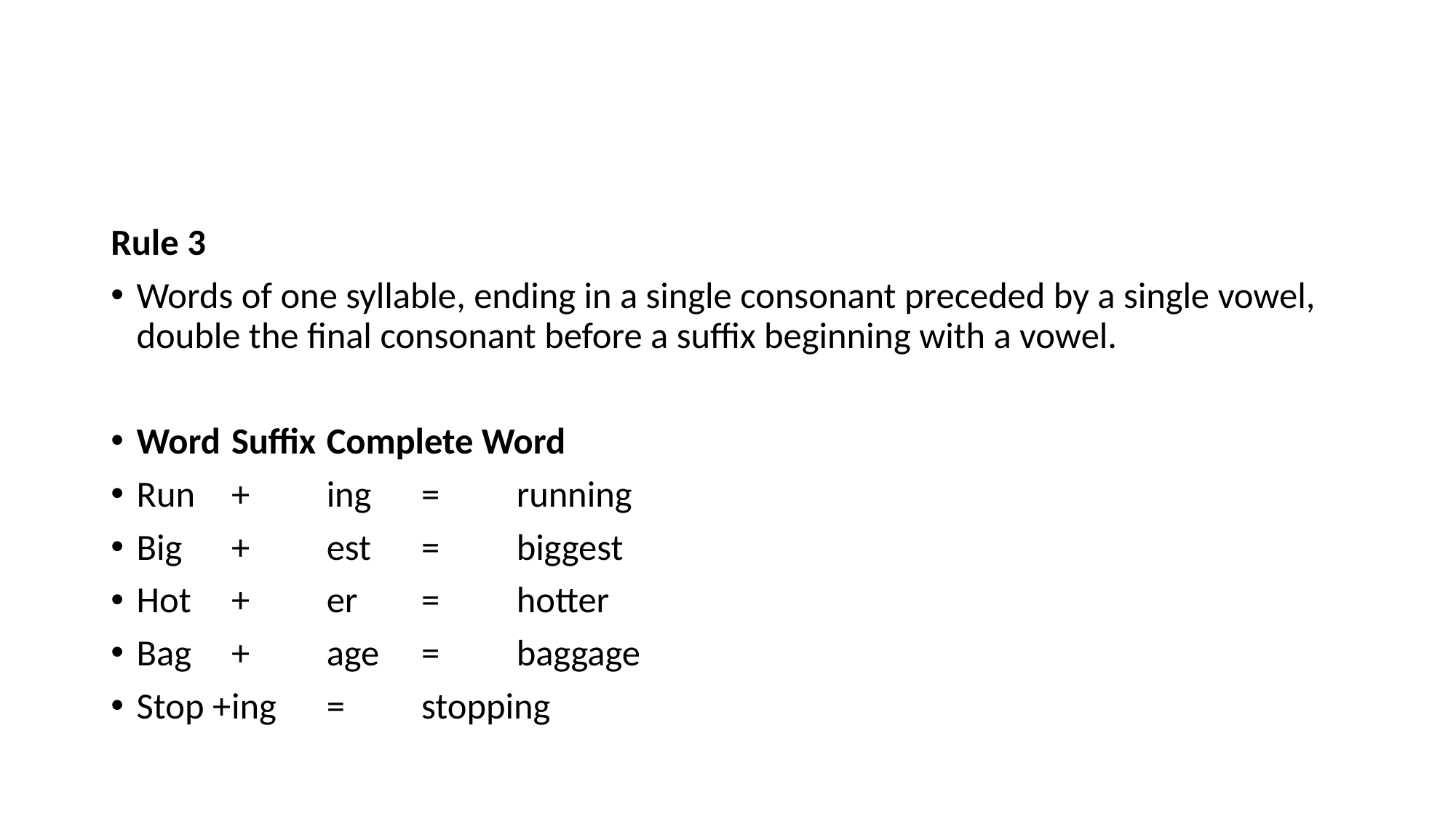

#
Rule 3
Words of one syllable, ending in a single consonant preceded by a single vowel, double the final consonant before a suffix beginning with a vowel.

Word		Suffix			Complete Word
Run	+		ing		=	running
Big	+		est		=	biggest
Hot	+		er		=	hotter
Bag	+ 		age		=	baggage
Stop +		ing		=	stopping